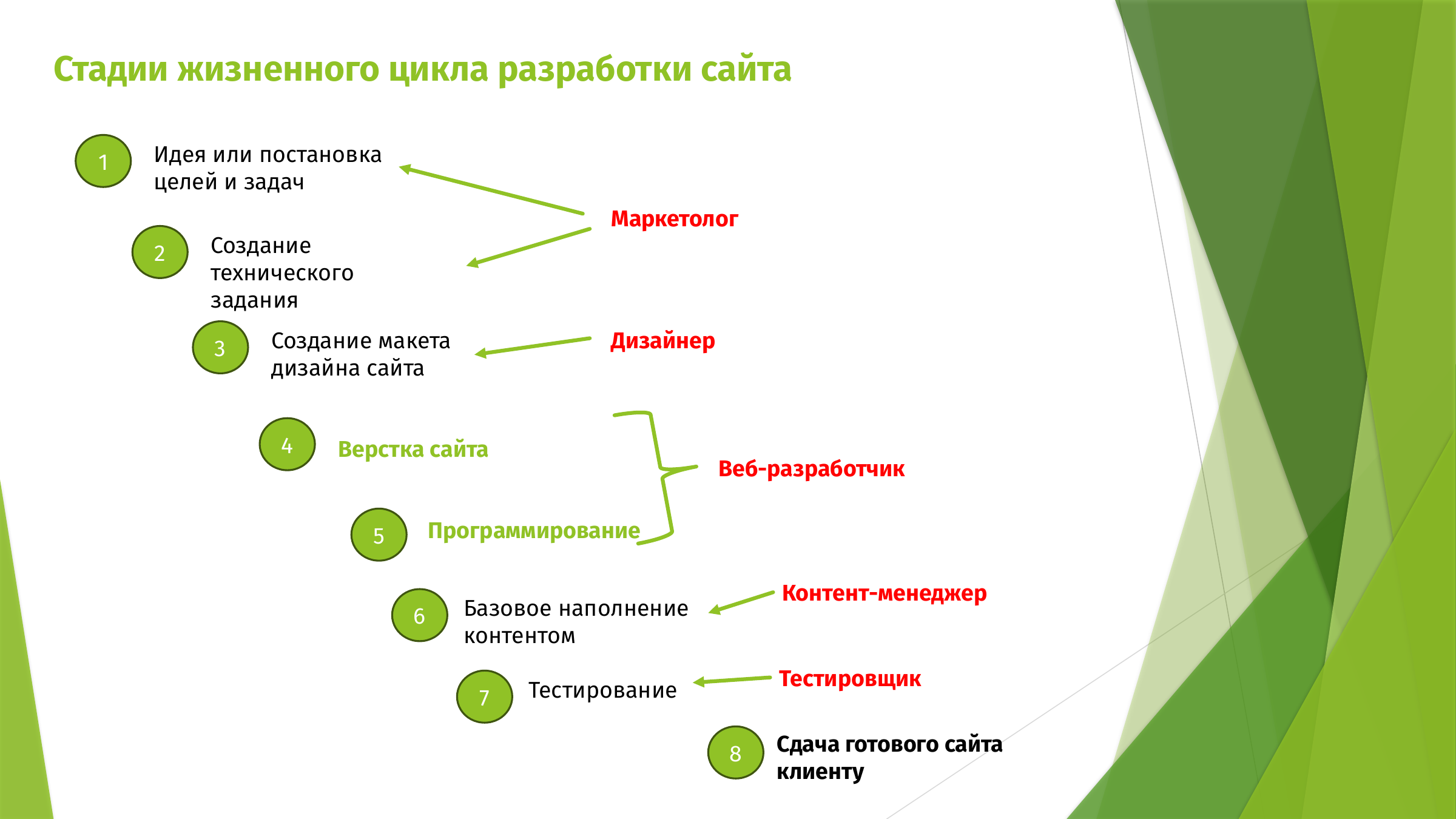

Стадии жизненного цикла разработки сайта
1
Идея или постановка целей и задач
Маркетолог
2
Создание технического задания
3
Создание макета дизайна сайта
Дизайнер

4
Верстка сайта
Веб-разработчик
5
Программирование
Контент-менеджер
6
Базовое наполнение контентом
Тестировщик
7
Тестирование
Сдача готового сайта клиенту
8